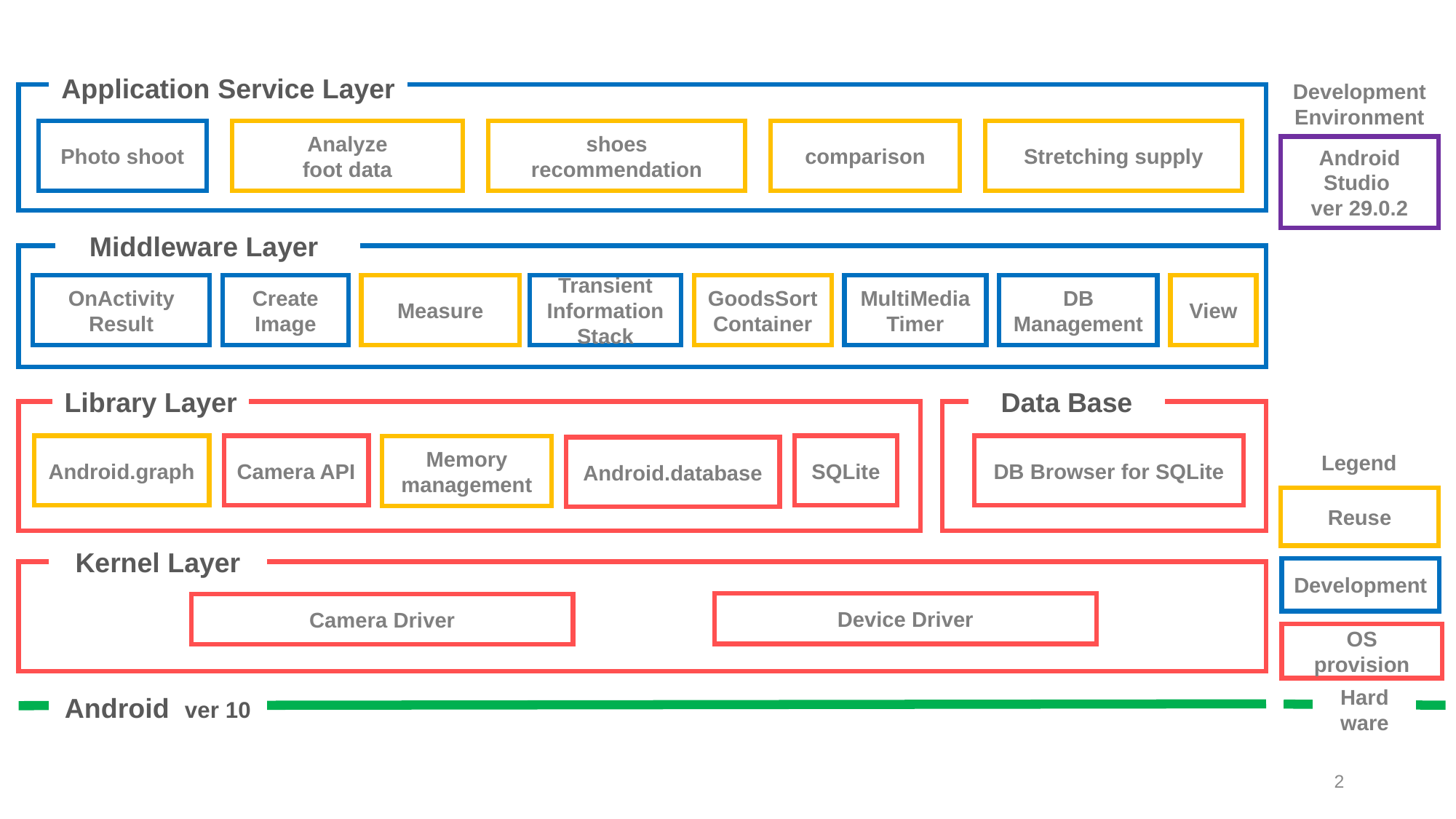

Application Service Layer
Development Environment

Photo shoot
Analyze
foot data
shoes recommendation
comparison
Stretching supply
Android
Studio
ver 29.0.2
Middleware Layer

OnActivity Result
Create Image
Measure
Transient
Information
Stack
GoodsSort
Container
MultiMedia
Timer
DB Management
View
Library Layer
Data Base

DB Browser for SQLite
SQLite
Android.graph
Camera API
Memory management
Android.database
Legend
Reuse
Kernel Layer
Development

Device Driver
Camera Driver
OS
provision
Android  ver 10
Hard
ware
2